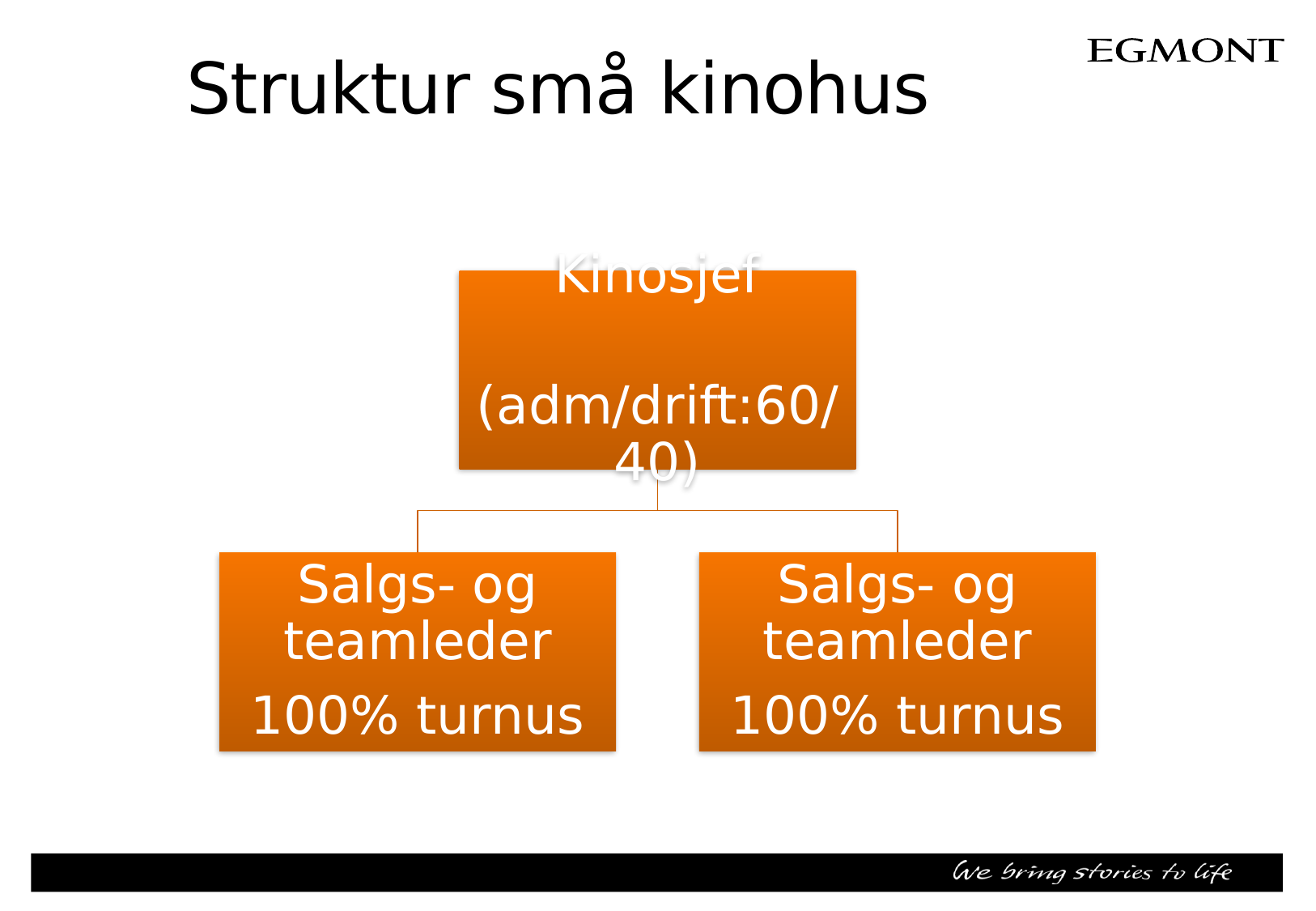

# Struktur små kinohus
Kinosjef
 (adm/drift:60/40)
Salgs- og teamleder
100% turnus
Salgs- og teamleder
100% turnus